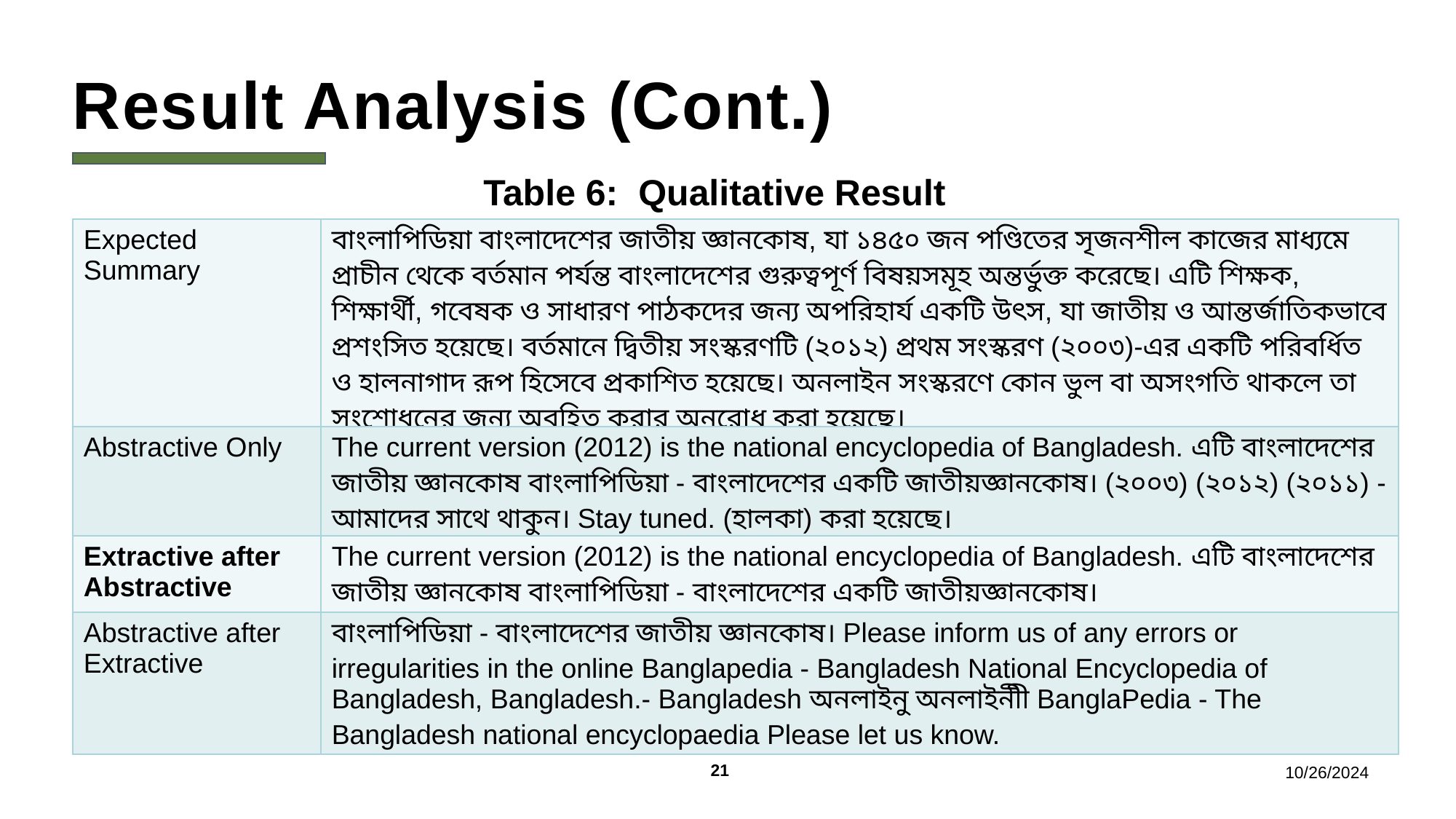

Result Analysis (Cont.)

Table 6:  Qualitative Result
| Expected Summary | বাংলাপিডিয়া বাংলাদেশের জাতীয় জ্ঞানকোষ, যা ১৪৫০ জন পণ্ডিতের সৃজনশীল কাজের মাধ্যমে প্রাচীন থেকে বর্তমান পর্যন্ত বাংলাদেশের গুরুত্বপূর্ণ বিষয়সমূহ অন্তর্ভুক্ত করেছে। এটি শিক্ষক, শিক্ষার্থী, গবেষক ও সাধারণ পাঠকদের জন্য অপরিহার্য একটি উৎস, যা জাতীয় ও আন্তর্জাতিকভাবে প্রশংসিত হয়েছে। বর্তমানে দ্বিতীয় সংস্করণটি (২০১২) প্রথম সংস্করণ (২০০৩)-এর একটি পরিবর্ধিত ও হালনাগাদ রূপ হিসেবে প্রকাশিত হয়েছে। অনলাইন সংস্করণে কোন ভুল বা অসংগতি থাকলে তা সংশোধনের জন্য অবহিত করার অনুরোধ করা হয়েছে। |
| --- | --- |
| Abstractive Only | The current version (2012) is the national encyclopedia of Bangladesh. এটি বাংলাদেশের জাতীয় জ্ঞানকোষ বাংলাপিডিয়া - বাংলাদেশের একটি জাতীয়জ্ঞানকোষ। (২০০৩) (২০১২) (২০১১) - আমাদের সাথে থাকুন। Stay tuned. (হালকা) করা হয়েছে। |
| Extractive after Abstractive | The current version (2012) is the national encyclopedia of Bangladesh. এটি বাংলাদেশের জাতীয় জ্ঞানকোষ বাংলাপিডিয়া - বাংলাদেশের একটি জাতীয়জ্ঞানকোষ। |
| Abstractive after Extractive | বাংলাপিডিয়া - বাংলাদেশের জাতীয় জ্ঞানকোষ। Please inform us of any errors or irregularities in the online Banglapedia - Bangladesh National Encyclopedia of Bangladesh, Bangladesh.- Bangladesh অনলাইনু অনলাইনীী BanglaPedia - The Bangladesh national encyclopaedia Please let us know. |

21
10/26/2024